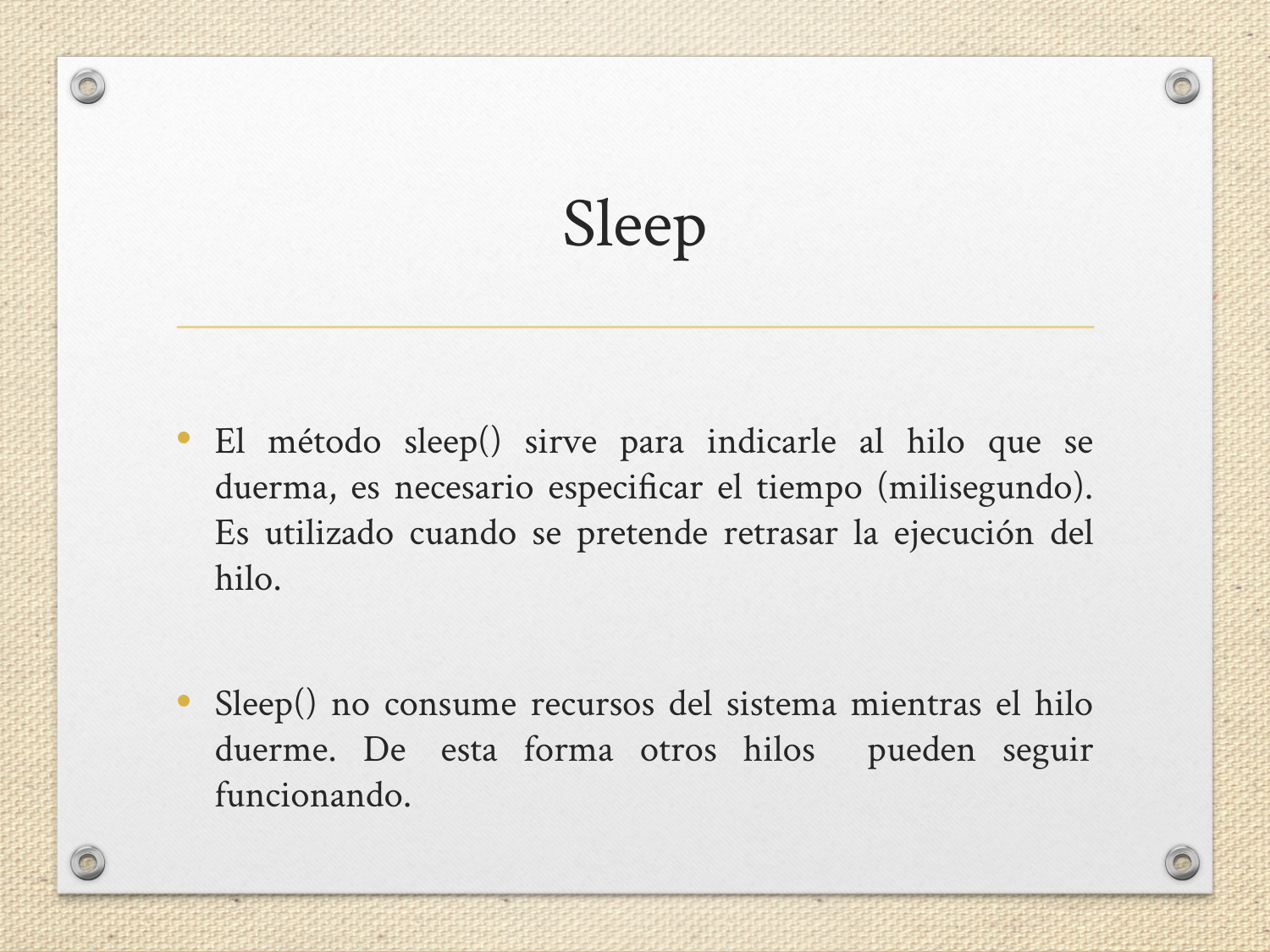

# Sleep

El método sleep() sirve para indicarle al hilo que se duerma, es necesario especificar el tiempo (milisegundo). Es utilizado cuando se pretende retrasar la ejecución del hilo.

Sleep() no consume recursos del sistema mientras el hilo duerme. De  esta forma otros hilos  pueden seguir funcionando.